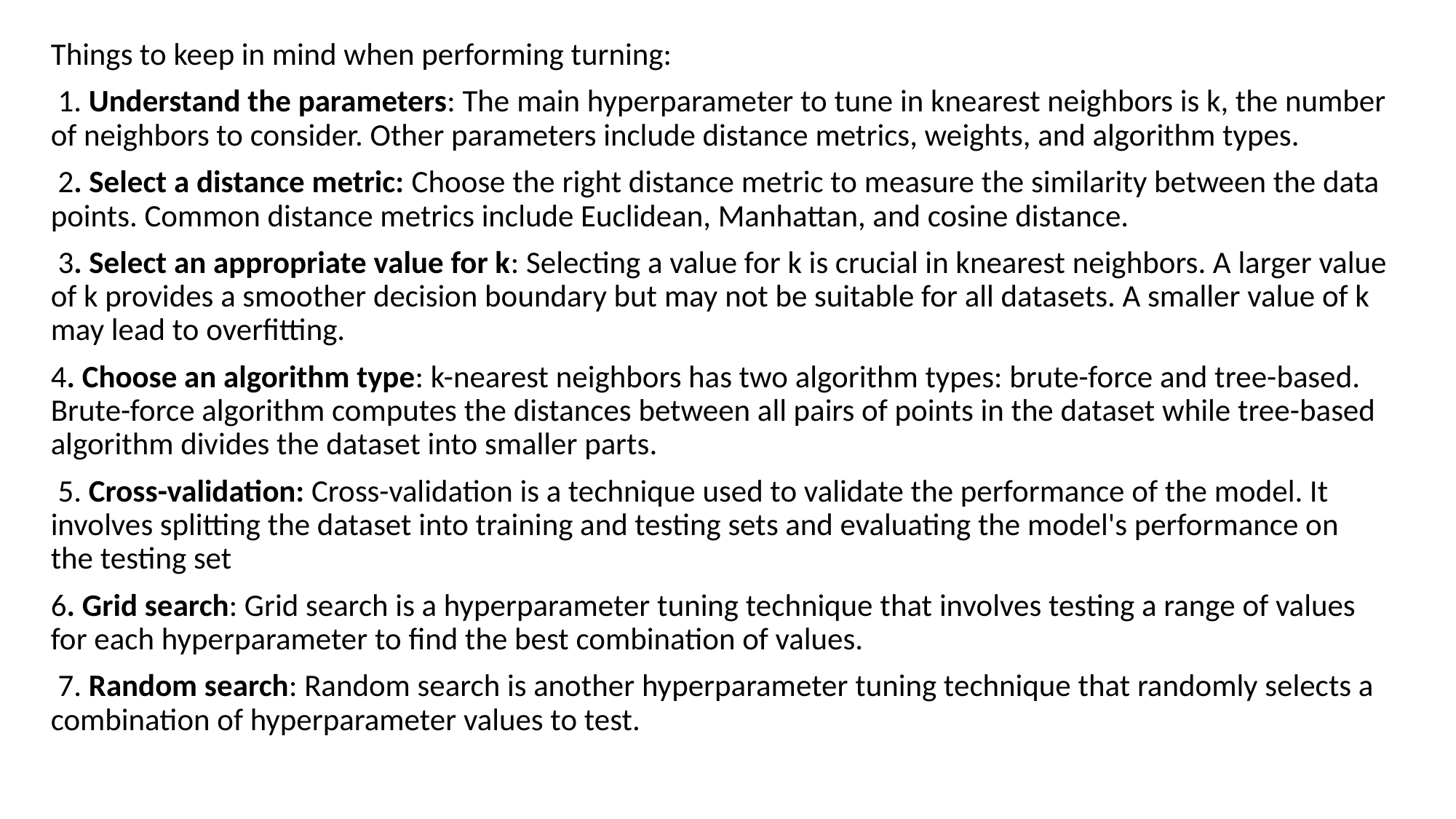

Things to keep in mind when performing turning:
 1. Understand the parameters: The main hyperparameter to tune in knearest neighbors is k, the number of neighbors to consider. Other parameters include distance metrics, weights, and algorithm types.
 2. Select a distance metric: Choose the right distance metric to measure the similarity between the data points. Common distance metrics include Euclidean, Manhattan, and cosine distance.
 3. Select an appropriate value for k: Selecting a value for k is crucial in knearest neighbors. A larger value of k provides a smoother decision boundary but may not be suitable for all datasets. A smaller value of k may lead to overfitting.
4. Choose an algorithm type: k-nearest neighbors has two algorithm types: brute-force and tree-based. Brute-force algorithm computes the distances between all pairs of points in the dataset while tree-based algorithm divides the dataset into smaller parts.
 5. Cross-validation: Cross-validation is a technique used to validate the performance of the model. It involves splitting the dataset into training and testing sets and evaluating the model's performance on the testing set
6. Grid search: Grid search is a hyperparameter tuning technique that involves testing a range of values for each hyperparameter to find the best combination of values.
 7. Random search: Random search is another hyperparameter tuning technique that randomly selects a combination of hyperparameter values to test.